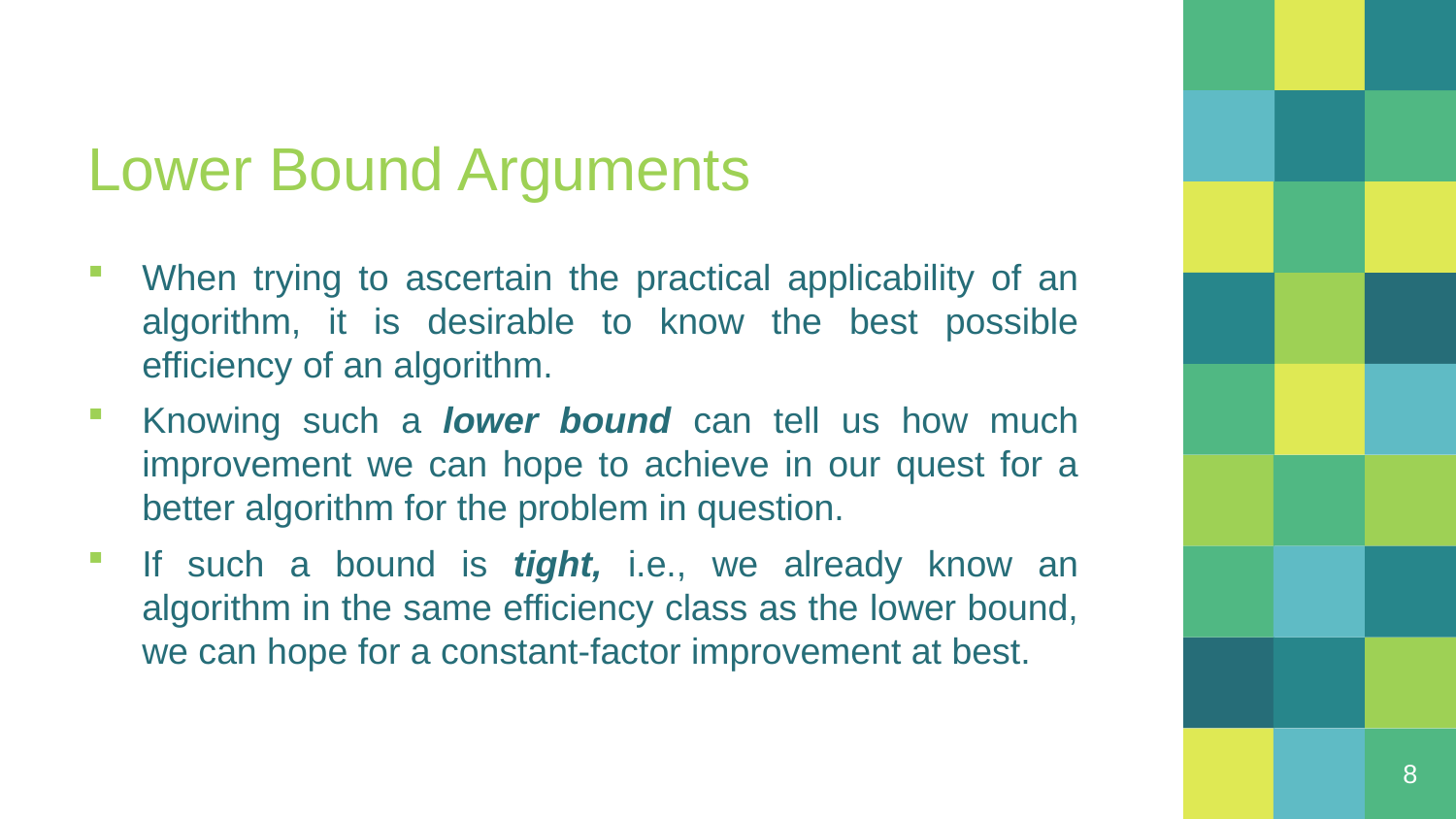

# Lower Bound Arguments
When trying to ascertain the practical applicability of an algorithm, it is desirable to know the best possible efficiency of an algorithm.
Knowing such a lower bound can tell us how much improvement we can hope to achieve in our quest for a better algorithm for the problem in question.
If such a bound is tight, i.e., we already know an algorithm in the same efficiency class as the lower bound, we can hope for a constant-factor improvement at best.
8